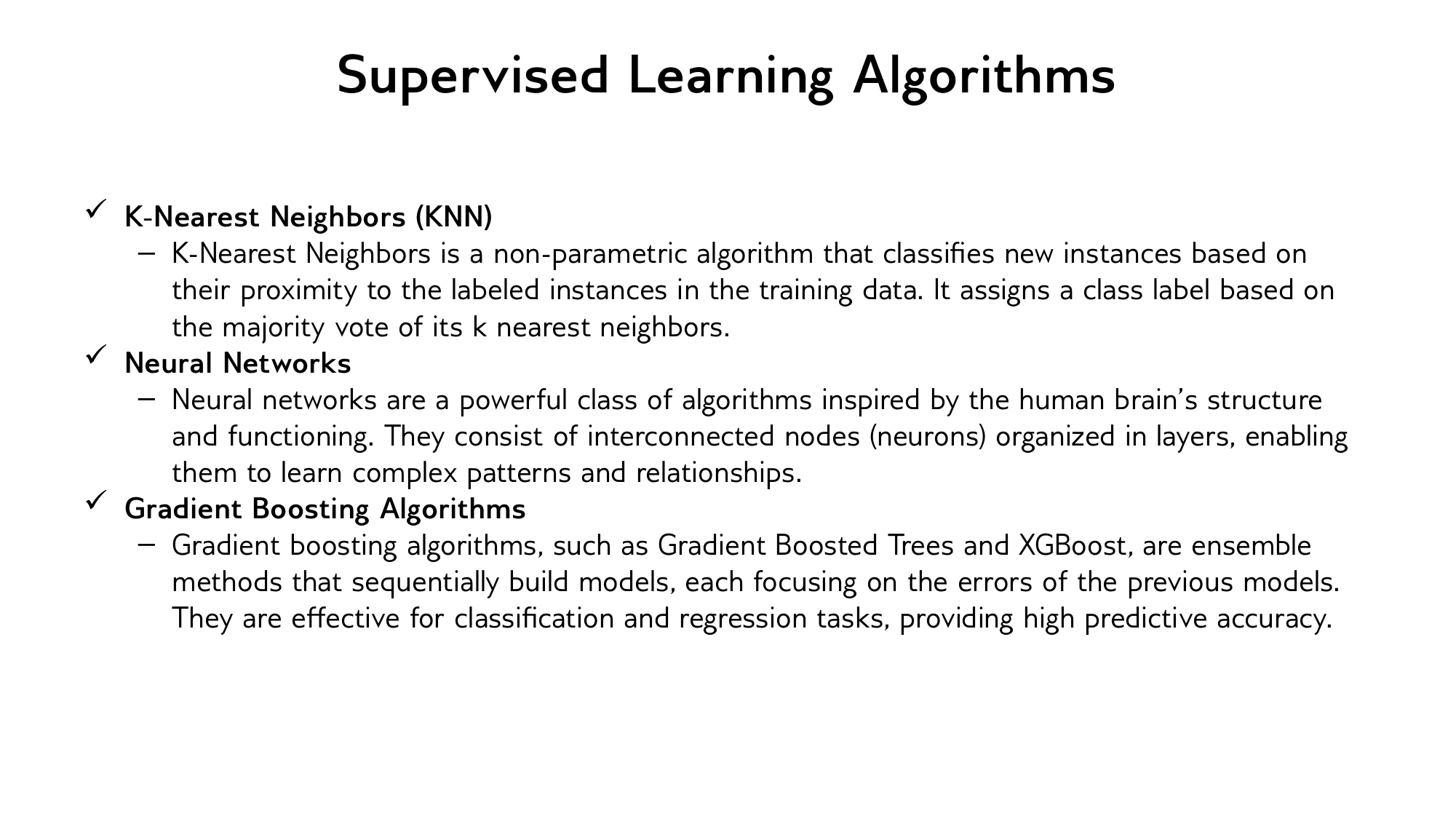

# Supervised Learning Algorithms
K-Nearest Neighbors (KNN)
K-Nearest Neighbors is a non-parametric algorithm that classifies new instances based on their proximity to the labeled instances in the training data. It assigns a class label based on the majority vote of its k nearest neighbors.
Neural Networks
Neural networks are a powerful class of algorithms inspired by the human brain’s structure and functioning. They consist of interconnected nodes (neurons) organized in layers, enabling them to learn complex patterns and relationships.
Gradient Boosting Algorithms
Gradient boosting algorithms, such as Gradient Boosted Trees and XGBoost, are ensemble methods that sequentially build models, each focusing on the errors of the previous models. They are effective for classification and regression tasks, providing high predictive accuracy.